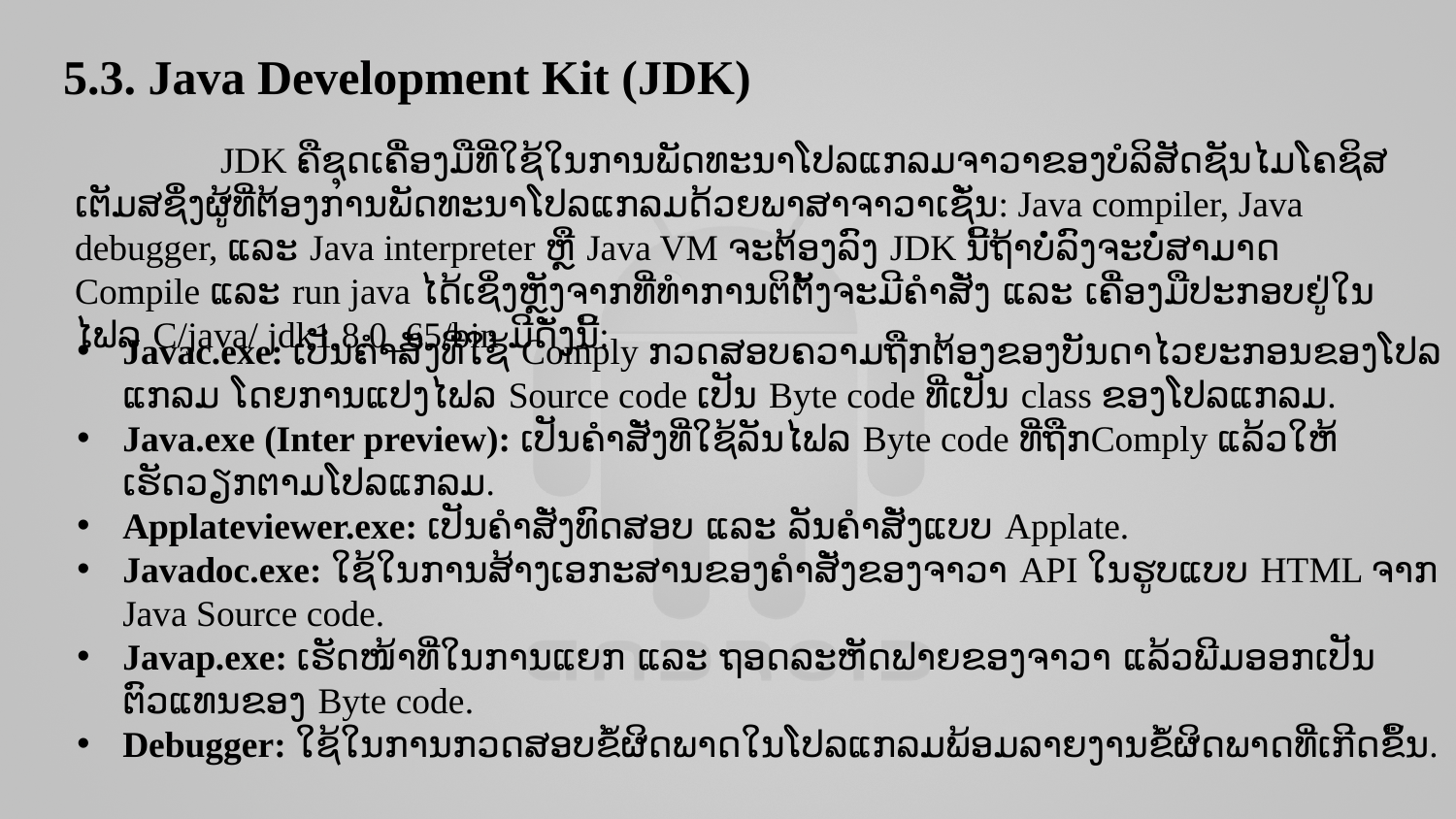

# 5.3. Java Development Kit (JDK)
	JDK ຄືຊຸດເຄື່ອງມືທີ່ໃຊ້ໃນການພັດທະນາໂປລແກລມຈາວາຂອງບໍລິສັດຊັນໄມໂຄຊິສເຕັມສຊຶ່ງຜູ້ທີ່ຕ້ອງການພັດທະນາໂປລແກລມດ້ວຍພາສາຈາວາເຊັ່ນ: Java compiler, Java debugger, ແລະ Java interpreter ຫຼື Java VM ຈະຕ້ອງລົງ JDK ນີ້ຖ້າບໍ່ລົງຈະບໍ່ສາມາດ Compile ແລະ run java ໄດ້ເຊິ່ງຫຼັງຈາກທີ່ທໍາການຕິຕັ້ງຈະມີຄໍາສັ່ງ ແລະ ເຄື່ອງມືປະກອບຢູ່ໃນໄຟລ C/java/ jdk1.8.0_65/bin ມີດັ່ງນີ້:
Javac.exe: ເປັນຄໍາສັ່ງທີ່ໃຊ້ Comply ກວດສອບຄວາມຖືກຕ້ອງຂອງບັນດາໄວຍະກອນຂອງໂປລແກລມ ໂດຍການແປງໄຟລ Source code ເປັນ Byte code ທີ່ເປັນ class ຂອງໂປລແກລມ.
Java.exe (Inter preview): ເປັນຄໍາສັ່ງທີ່ໃຊ້ລັນໄຟລ Byte code ທີ່ຖືກComply ແລ້ວໃຫ້ເຮັດວຽກຕາມໂປລແກລມ.
Applateviewer.exe: ເປັນຄໍາສັ່ງທົດສອບ ແລະ ລັນຄໍາສັ່ງແບບ Applate.
Javadoc.exe: ໃຊ້ໃນການສ້າງເອກະສານຂອງຄໍາສັ່ງຂອງຈາວາ API ໃນຮູບແບບ HTML ຈາກ Java Source code.
Javap.exe: ເຮັດໜ້າທີ່ໃນການແຍກ ແລະ ຖອດລະຫັດຟາຍຂອງຈາວາ ແລ້ວພີມອອກເປັນຕົວແທນຂອງ Byte code.
Debugger: ໃຊ້ໃນການກວດສອບຂໍ້ຜິດພາດໃນໂປລແກລມພ້ອມລາຍງານຂໍ້ຜິດພາດທີ່ເກີດຂຶ້ນ.